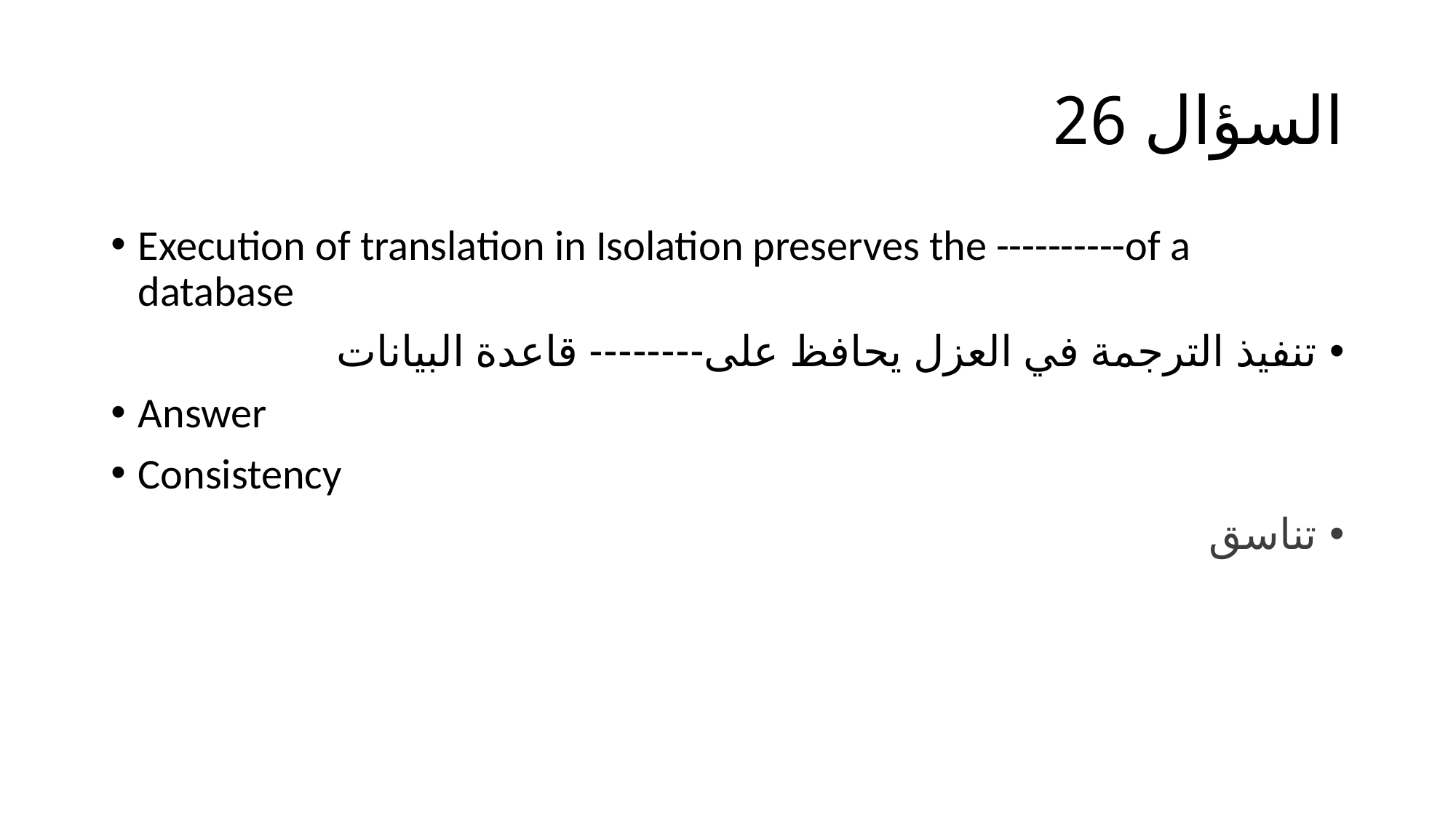

# السؤال 26
Execution of translation in Isolation preserves the ----------of a database
تنفيذ الترجمة في العزل يحافظ على-------- قاعدة البيانات
Answer
Consistency
تناسق